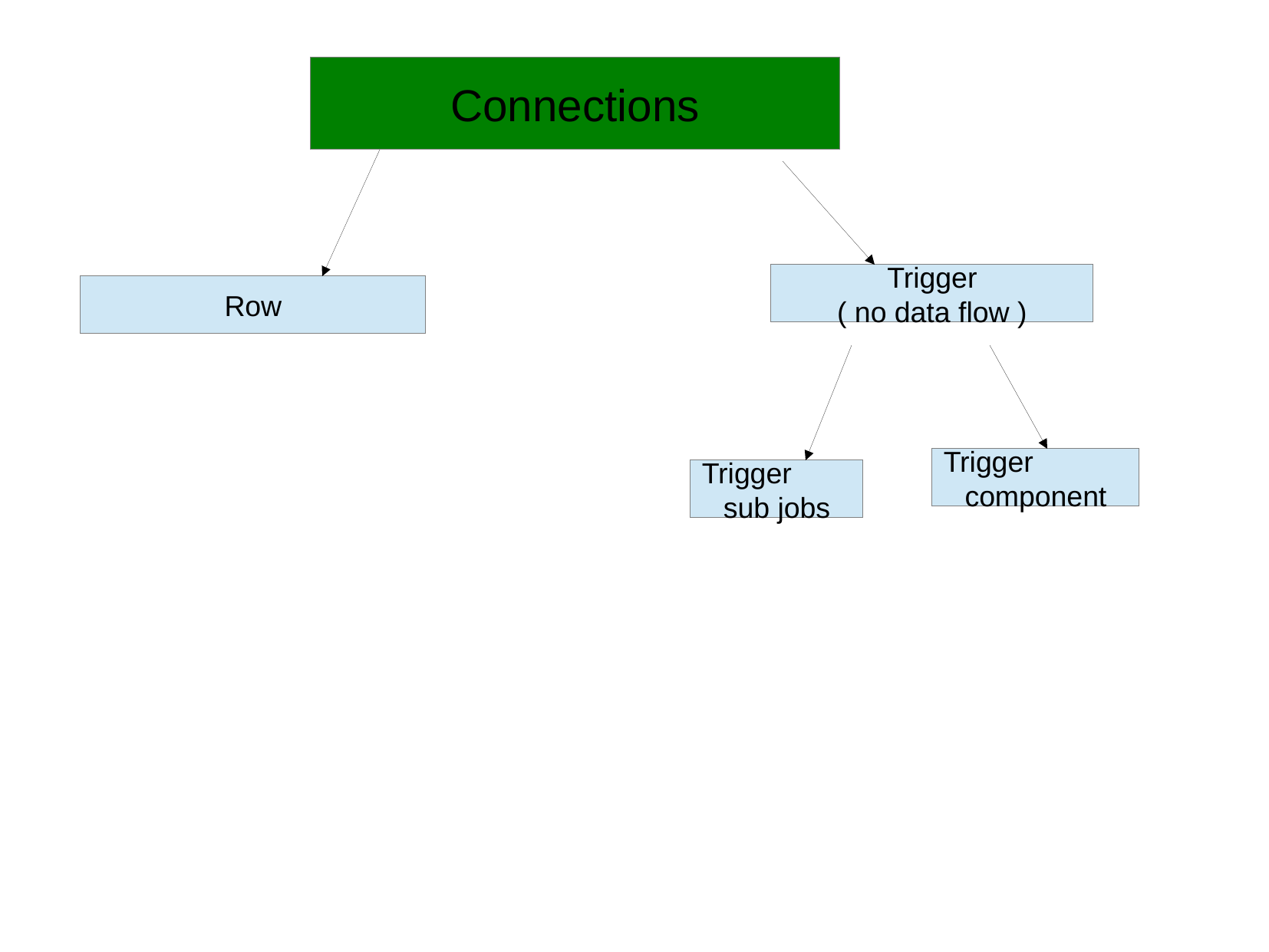

Connections

Trigger
( no data flow )
Row

Trigger
component
Trigger
sub jobs